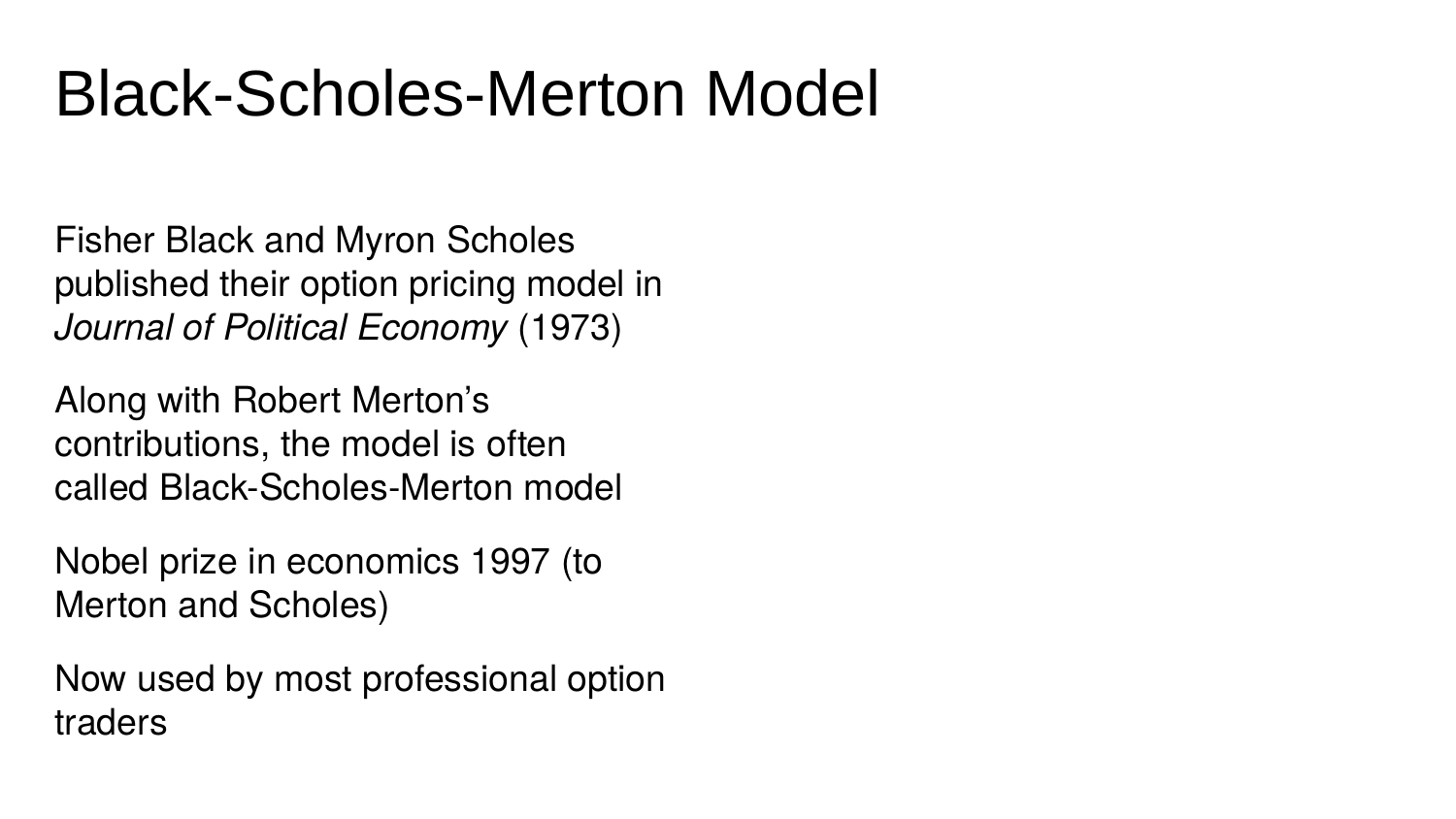

# Black-Scholes-Merton Model
Fisher Black and Myron Scholes published their option pricing model in Journal of Political Economy (1973)

Along with Robert Merton’s contributions, the model is often called Black-Scholes-Merton model

Nobel prize in economics 1997 (to Merton and Scholes)

Now used by most professional option traders